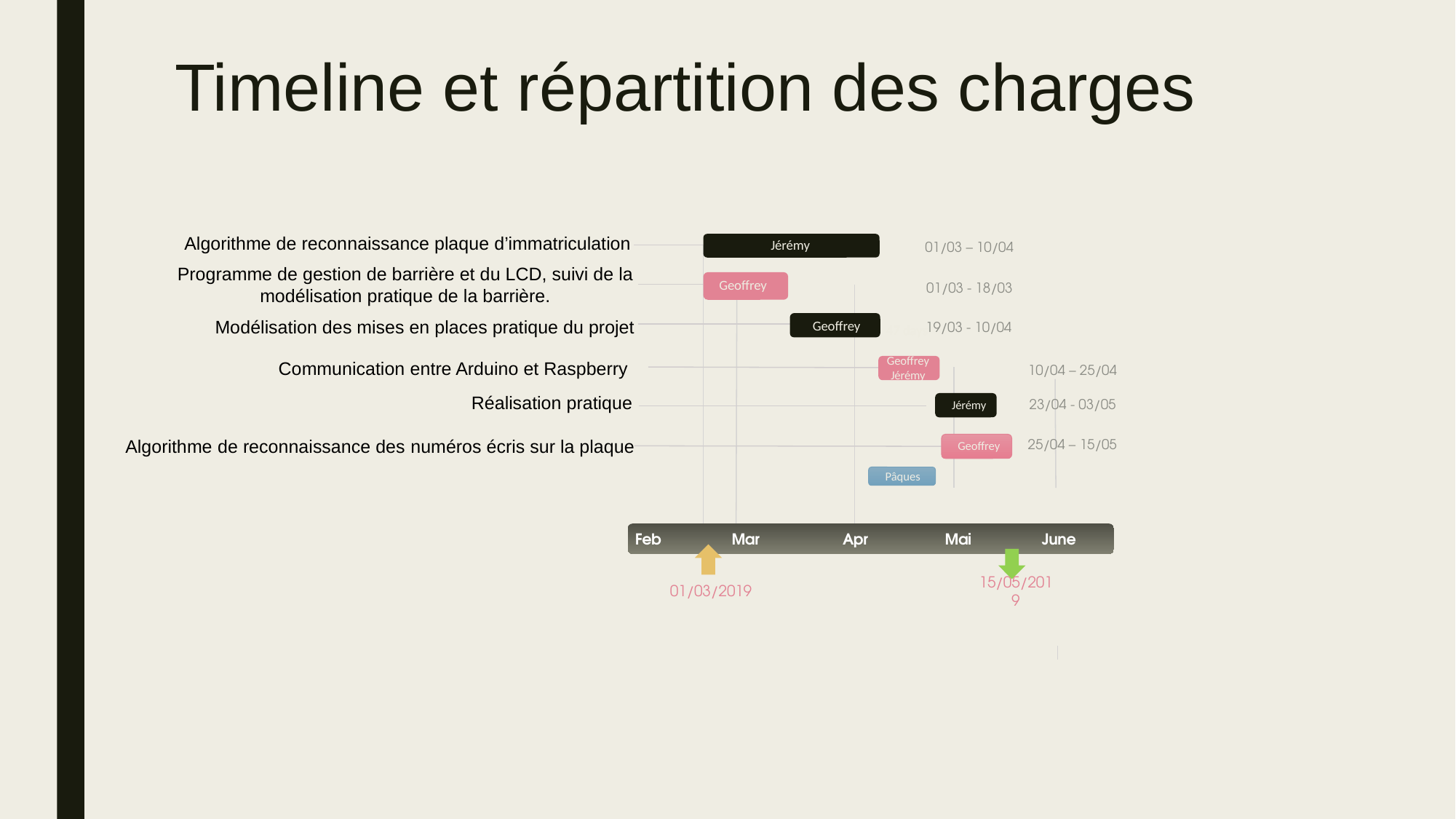

# Timeline et répartition des charges
Algorithme de reconnaissance plaque d’immatriculation

Jérémy
01/03 – 10/04
Programme de gestion de barrière et du LCD, suivi de la modélisation pratique de la barrière.

Geoffrey
01/03 - 18/03

Modélisation des mises en places pratique du projet
Geoffrey
19/03 - 10/04
47 days
Geoffrey
Jérémy

Communication entre Arduino et Raspberry
10/04 – 25/04
Réalisation pratique

23/04 - 03/05
Jérémy

Algorithme de reconnaissance des numéros écris sur la plaque
25/04 – 15/05
Geoffrey

Pâques

Feb
Mar
Apr
Mai
June

01/03/2019
15/05/2019